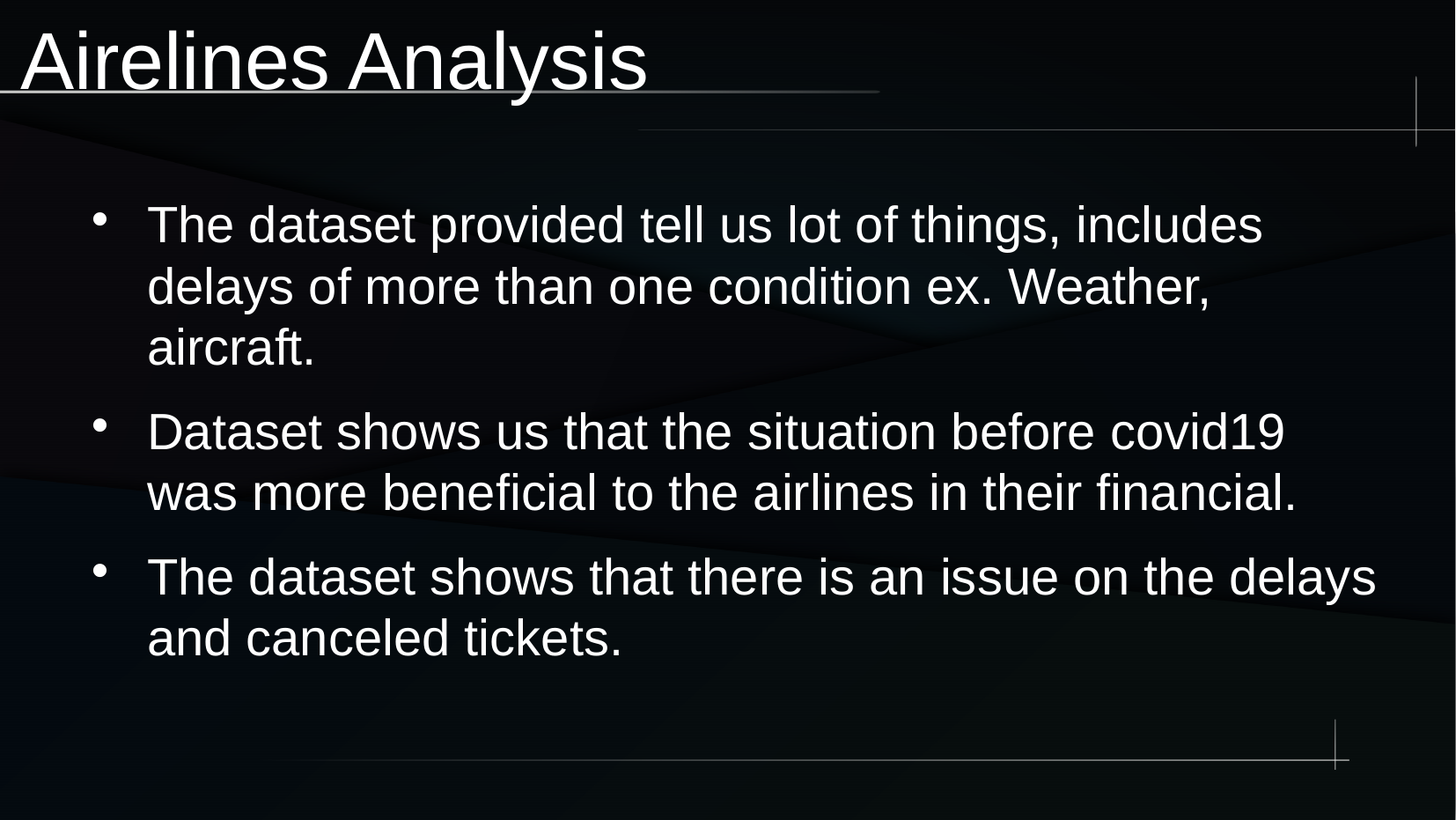

Airelines Analysis
The dataset provided tell us lot of things, includes delays of more than one condition ex. Weather, aircraft.
Dataset shows us that the situation before covid19 was more beneficial to the airlines in their financial.
The dataset shows that there is an issue on the delays and canceled tickets.